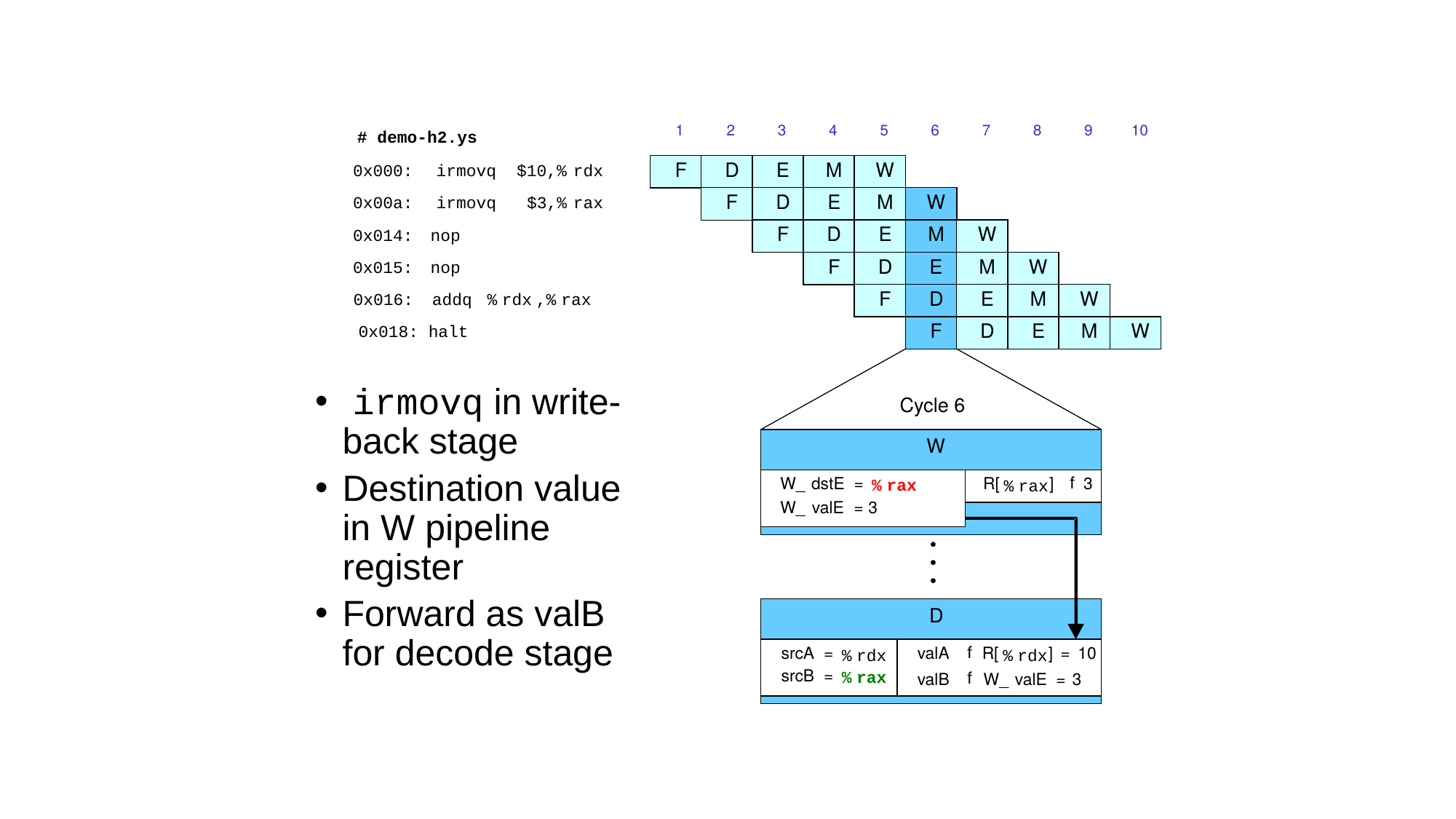

10

# demo-h2.ys

F
F
D
D
E
E
M
M
W
W

Cycle 6

W

f
R[
]
3
W_
dstE
=
%
rax
%
rax
W_
valE
= 3

•
•
•

D

f
valA
R[
]
=
10
srcA
=
%
rdx
%
rdx
srcB
=
%
rax
f
valB
W_
valE
=
3

1
2
3
4
5
6
7
8
9

F
F
D
D
E
E
M
M
W
W
0x000:
irmovq
$10,%
rdx

F
F
D
D
E
E
M
M
W
W
0x00a:
irmovq
$3,%
rax

F
F
D
D
E
E
M
M
W
W
0x014:
nop

F
F
D
D
E
E
M
M
W
W
0x015:
nop

F
F
D
D
E
E
M
M
W
W
0x016:
addq
%
rdx
,%
rax

0x018: halt
 irmovq in write-back stage
Destination value in W pipeline register
Forward as valB for decode stage